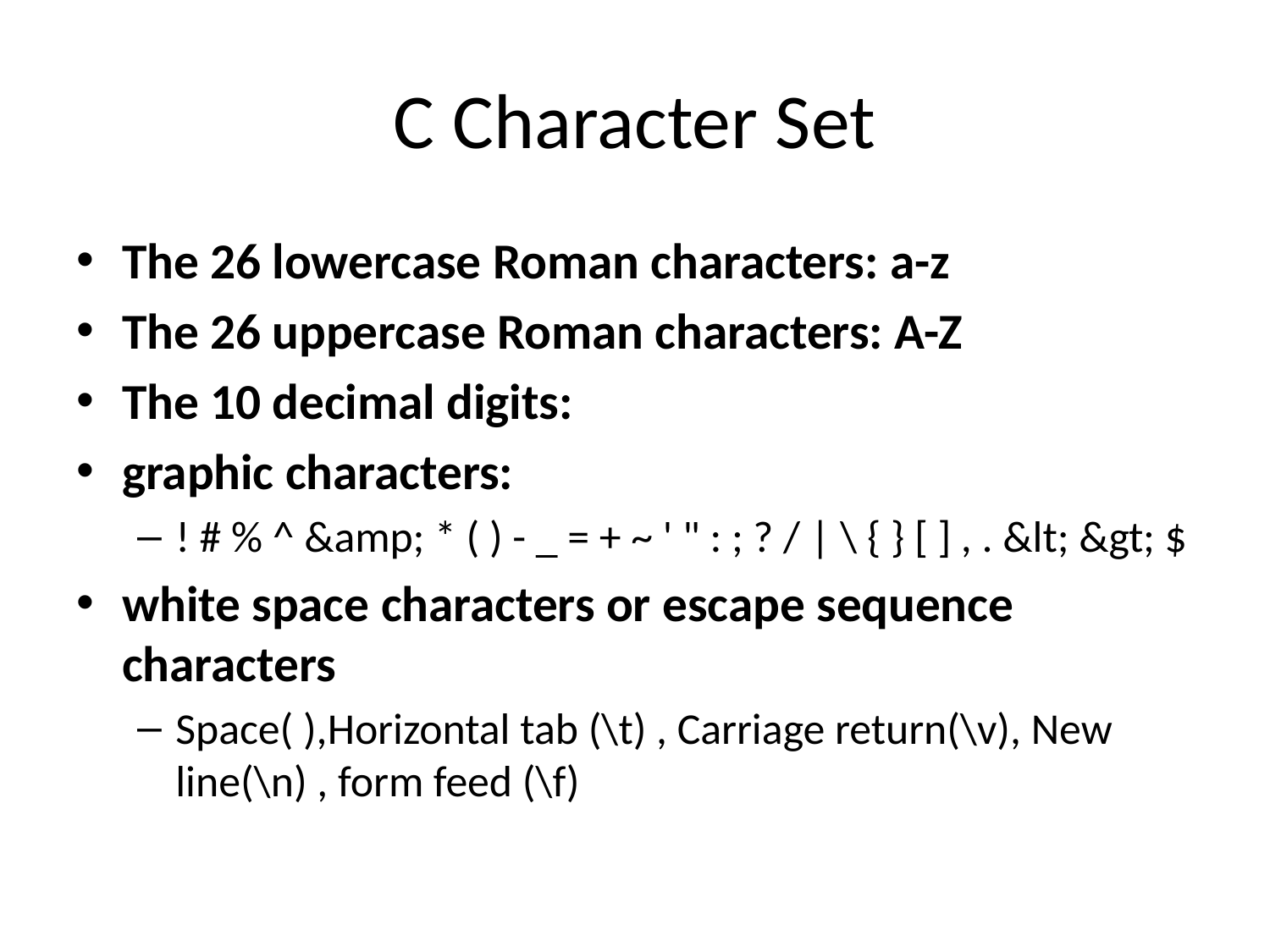

# C Character Set
The 26 lowercase Roman characters: a-z
The 26 uppercase Roman characters: A-Z
The 10 decimal digits:
graphic characters:
! # % ^ &amp; * ( ) - _ = + ~ ' " : ; ? / | \ { } [ ] , . &lt; &gt; $
white space characters or escape sequence characters
Space( ),Horizontal tab (\t) , Carriage return(\v), New line(\n) , form feed (\f)